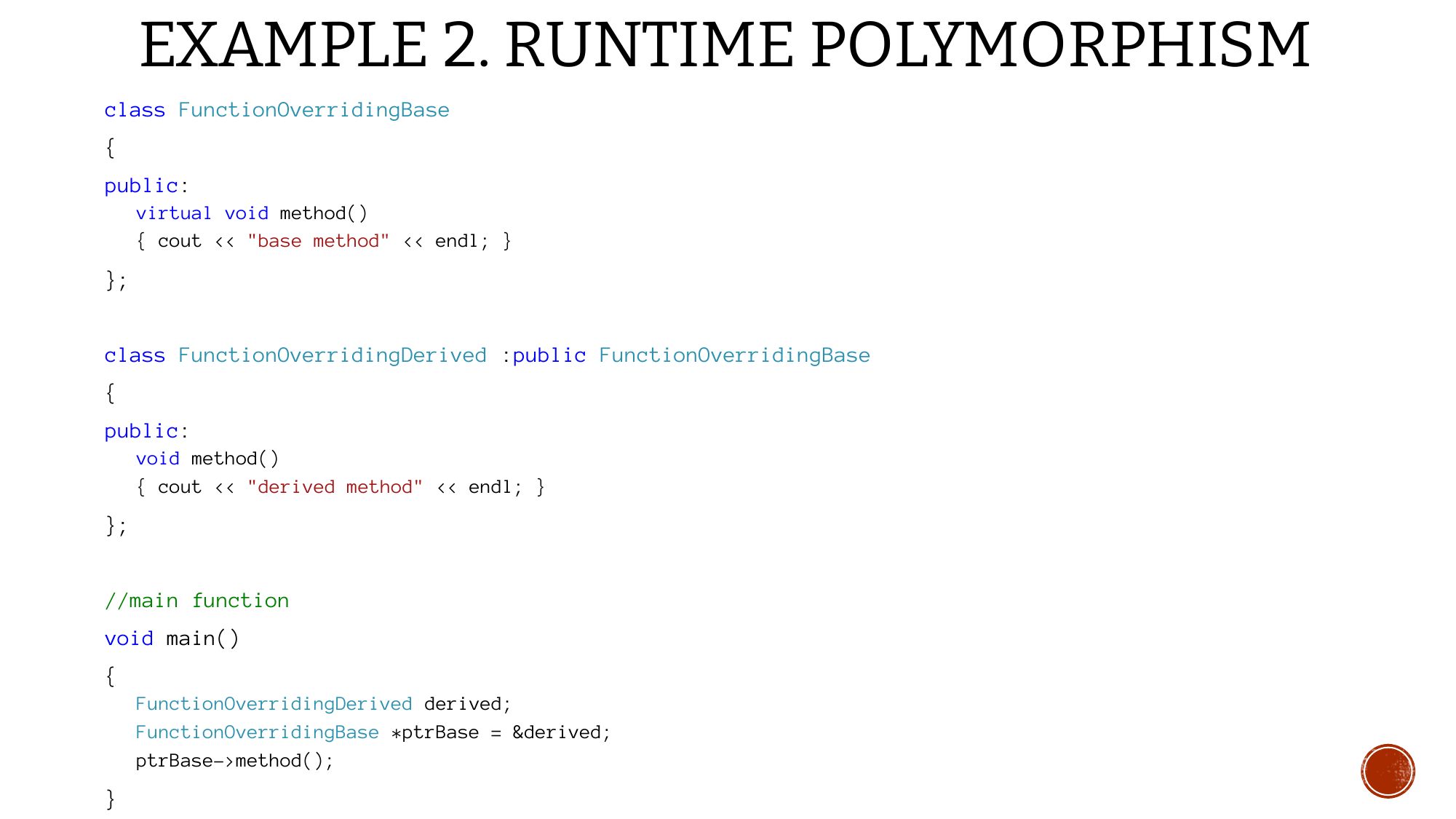

# Example 2. Runtime Polymorphism
class FunctionOverridingBase
{
public:
virtual void method()
{ cout << "base method" << endl; }
};

class FunctionOverridingDerived :public FunctionOverridingBase
{
public:
void method()
{ cout << "derived method" << endl; }
};

//main function
void main()
{
FunctionOverridingDerived derived;
FunctionOverridingBase *ptrBase = &derived;
ptrBase->method();
}